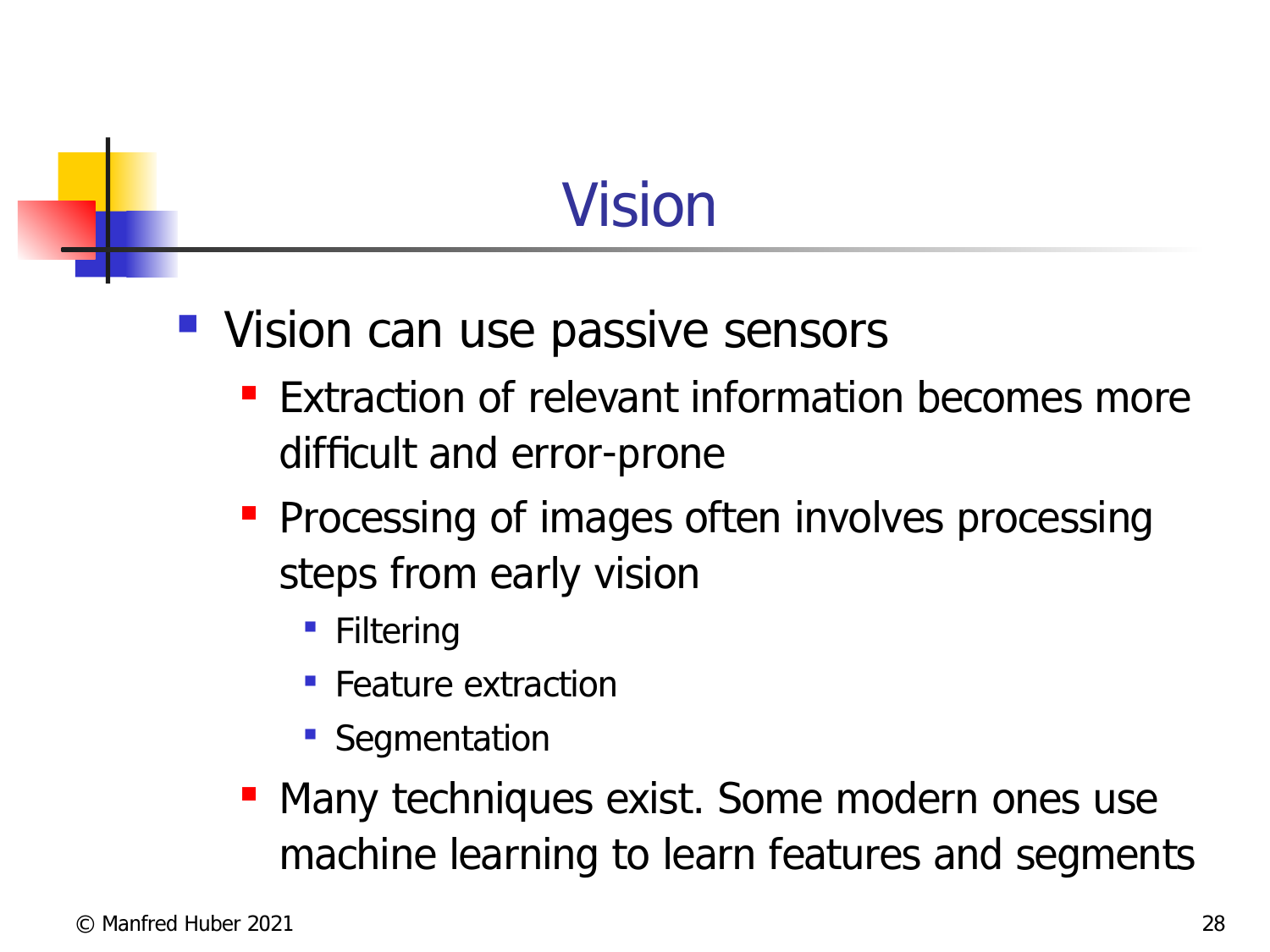

# Vision
Vision can use passive sensors
Extraction of relevant information becomes more difficult and error-prone
Processing of images often involves processing steps from early vision
Filtering
Feature extraction
Segmentation
Many techniques exist. Some modern ones use machine learning to learn features and segments
© Manfred Huber 2021
28